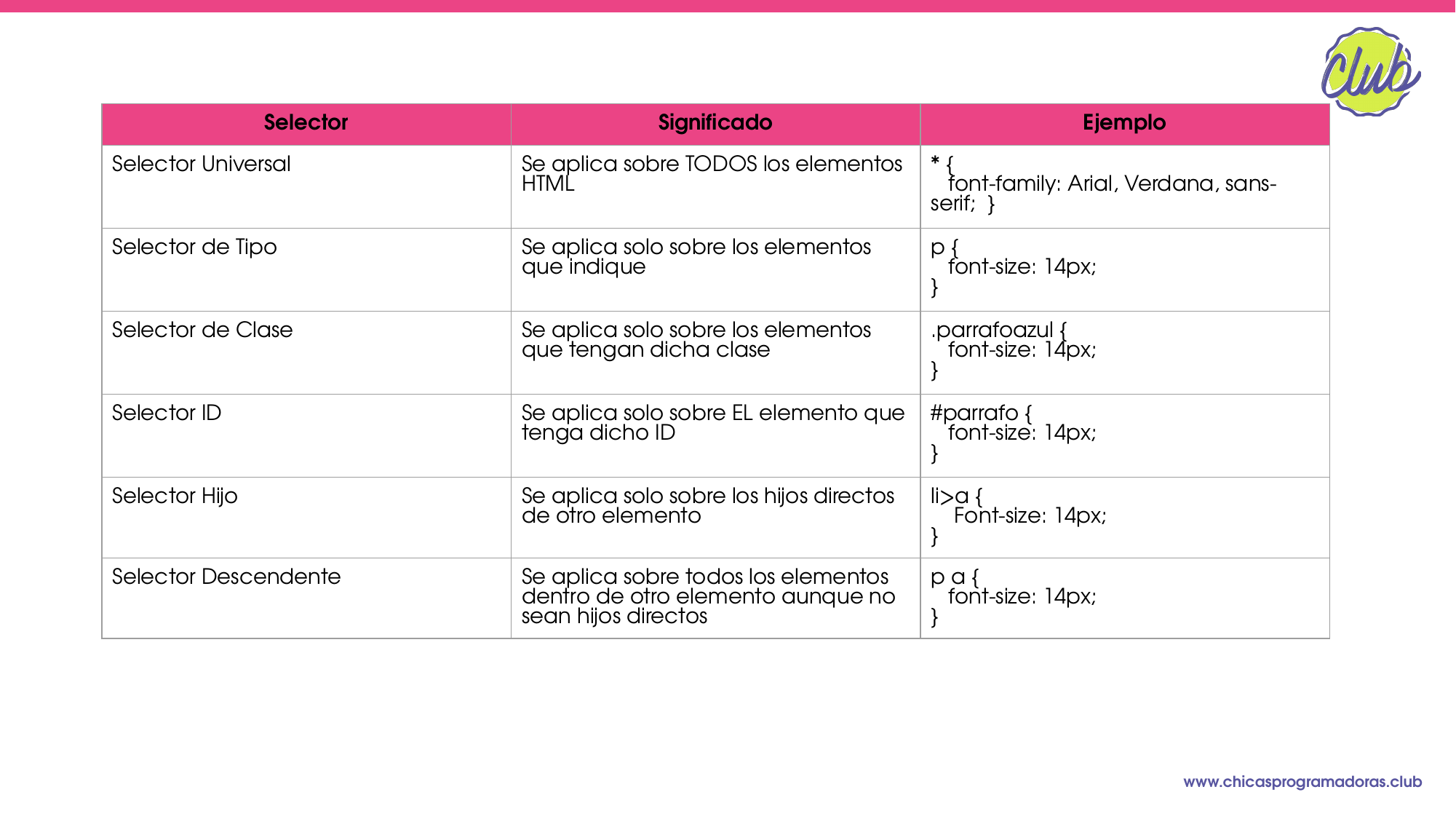

| Selector | Significado | Ejemplo |
| --- | --- | --- |
| Selector Universal | Se aplica sobre TODOS los elementos HTML | \* { font-family: Arial, Verdana, sans-serif; } |
| Selector de Tipo | Se aplica solo sobre los elementos que indique | p { font-size: 14px; } |
| Selector de Clase | Se aplica solo sobre los elementos que tengan dicha clase | .parrafoazul { font-size: 14px; } |
| Selector ID | Se aplica solo sobre EL elemento que tenga dicho ID | #parrafo { font-size: 14px; } |
| Selector Hijo | Se aplica solo sobre los hijos directos de otro elemento | li>a { Font-size: 14px; } |
| Selector Descendente | Se aplica sobre todos los elementos dentro de otro elemento aunque no sean hijos directos | p a { font-size: 14px; } |
www.chicasprogramadoras.club